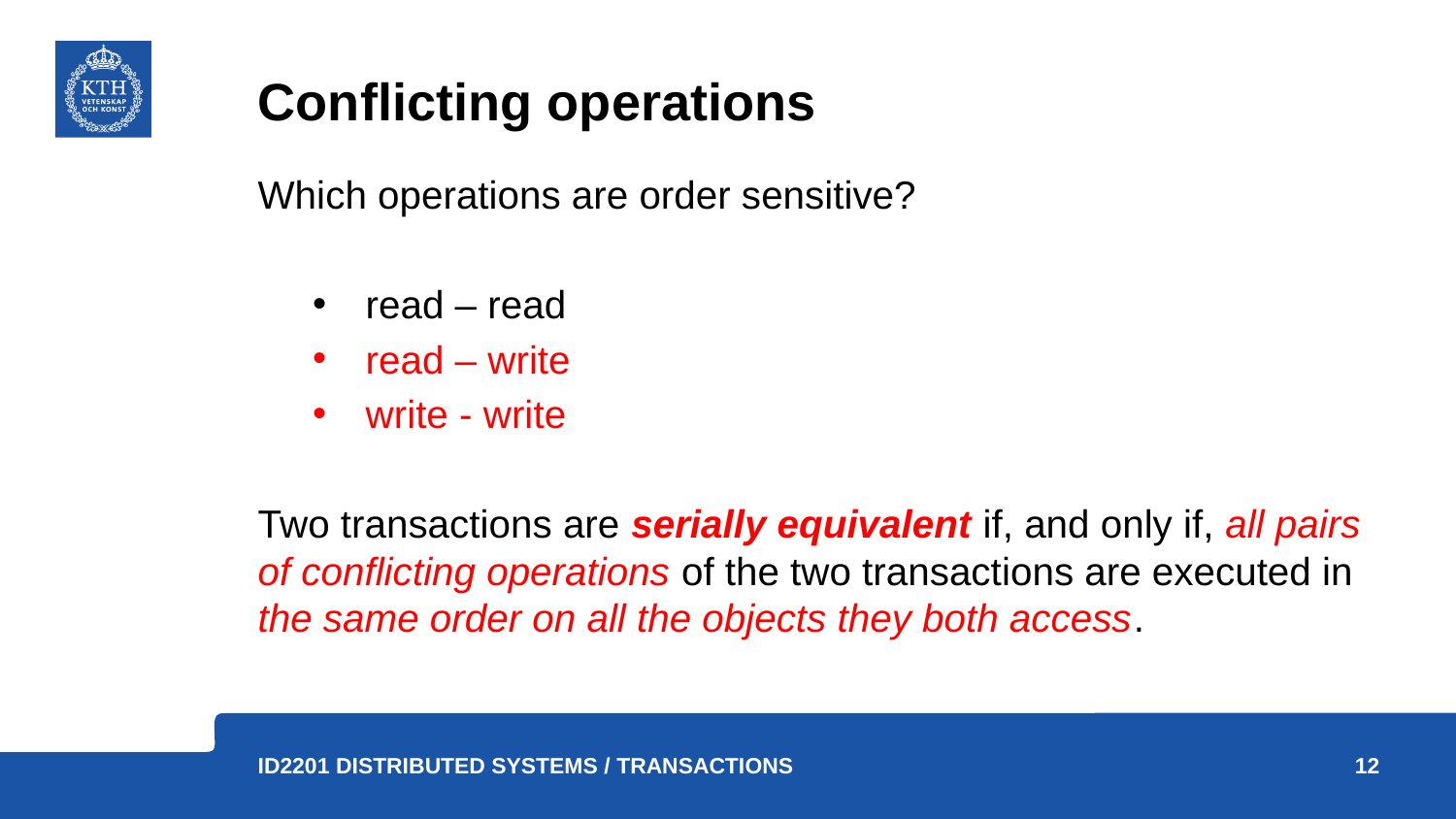

# Conflicting operations
Which operations are order sensitive?

read – read
read – write
write - write

Two transactions are serially equivalent if, and only if, all pairs of conflicting operations of the two transactions are executed in the same order on all the objects they both access.

12
ID2201 Distributed Systems / Transactions